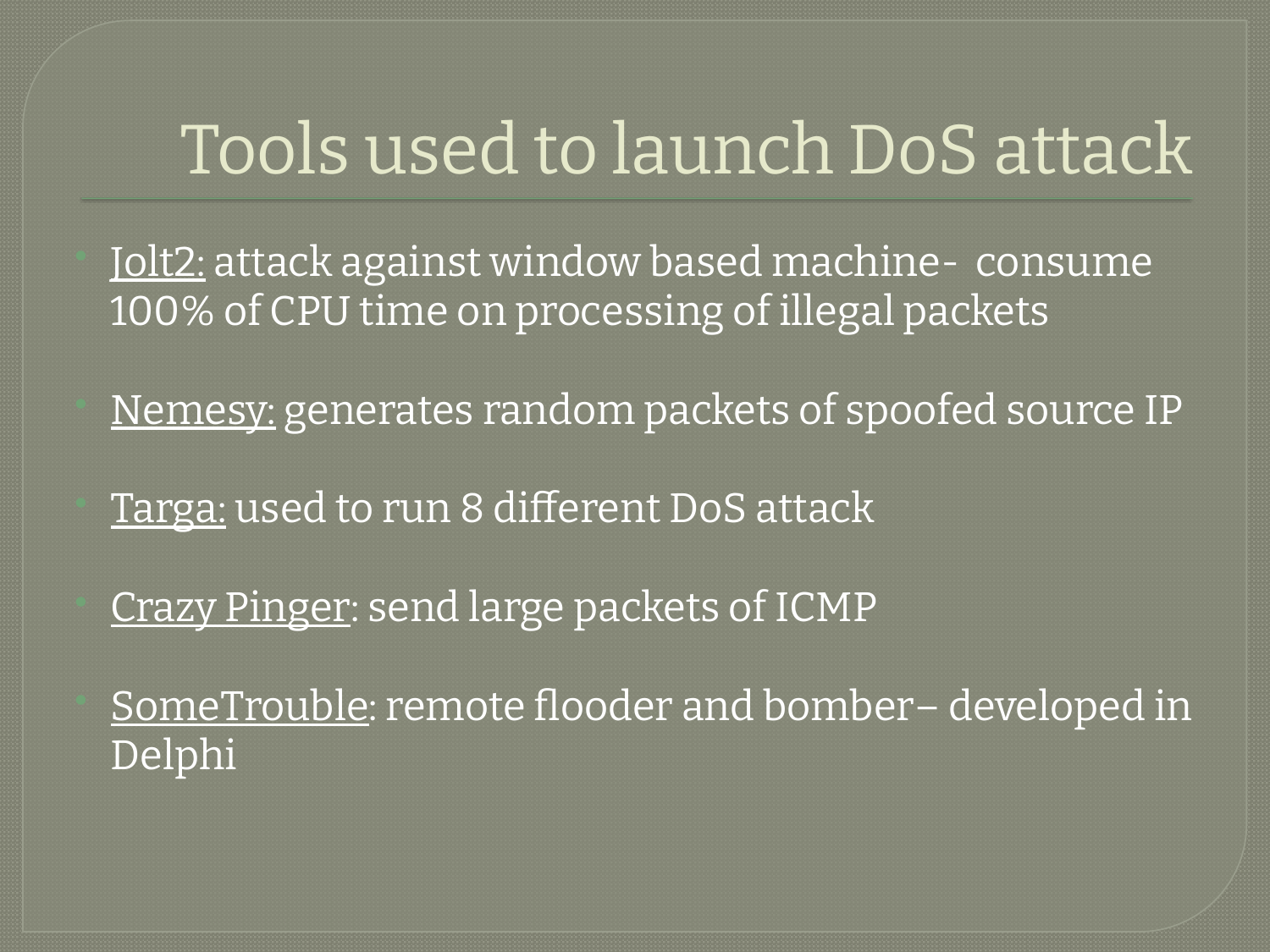

# Tools used to launch DoS attack
Jolt2: attack against window based machine-  consume 100% of CPU time on processing of illegal packets

Nemesy: generates random packets of spoofed source IP

Targa: used to run 8 different DoS attack

Crazy Pinger: send large packets of ICMP

SomeTrouble: remote flooder and bomber– developed in Delphi